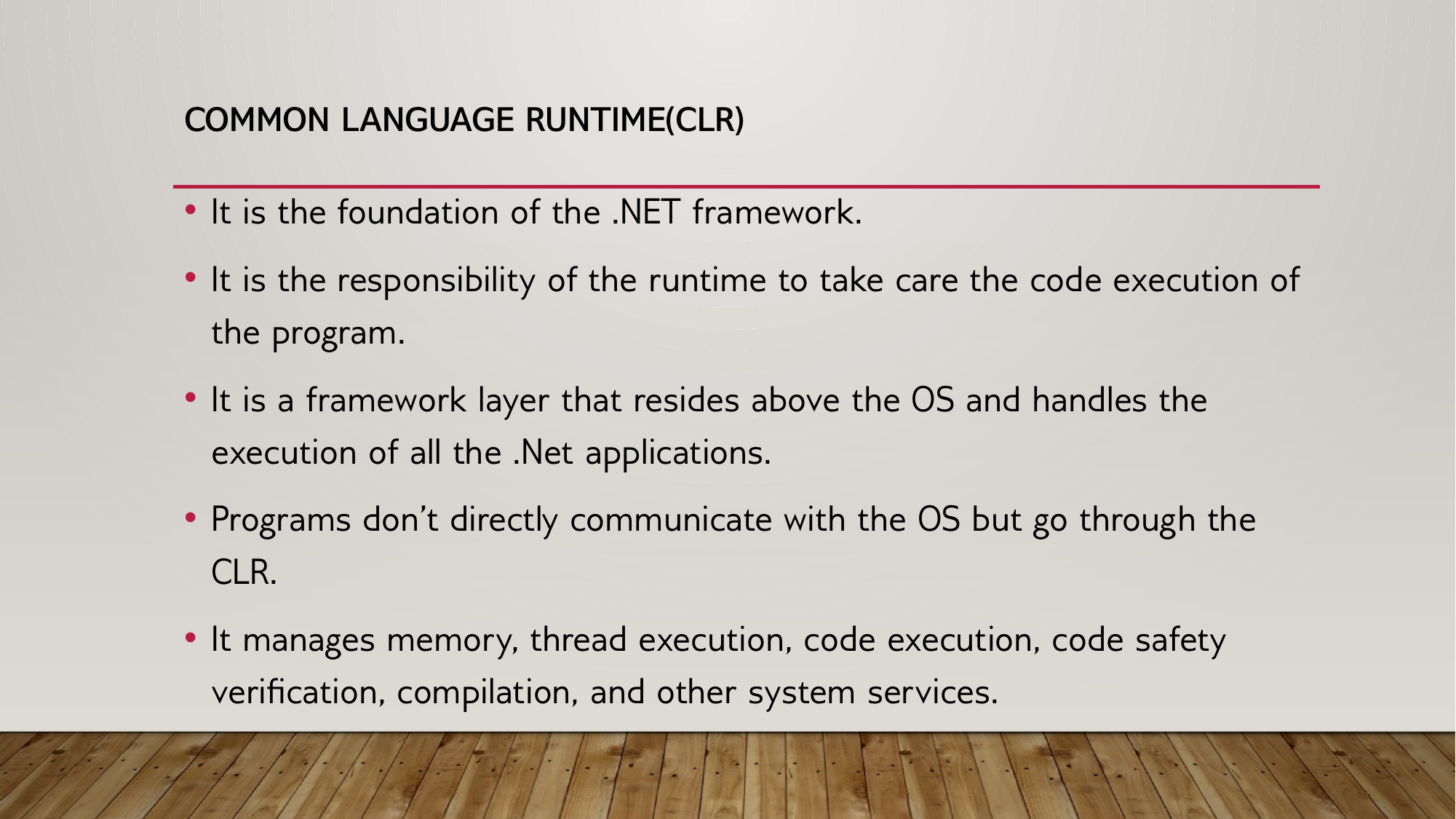

# Common Language Runtime(CLR)
It is the foundation of the .NET framework.
It is the responsibility of the runtime to take care the code execution of the program.
It is a framework layer that resides above the OS and handles the execution of all the .Net applications.
Programs don’t directly communicate with the OS but go through the CLR.
It manages memory, thread execution, code execution, code safety verification, compilation, and other system services.